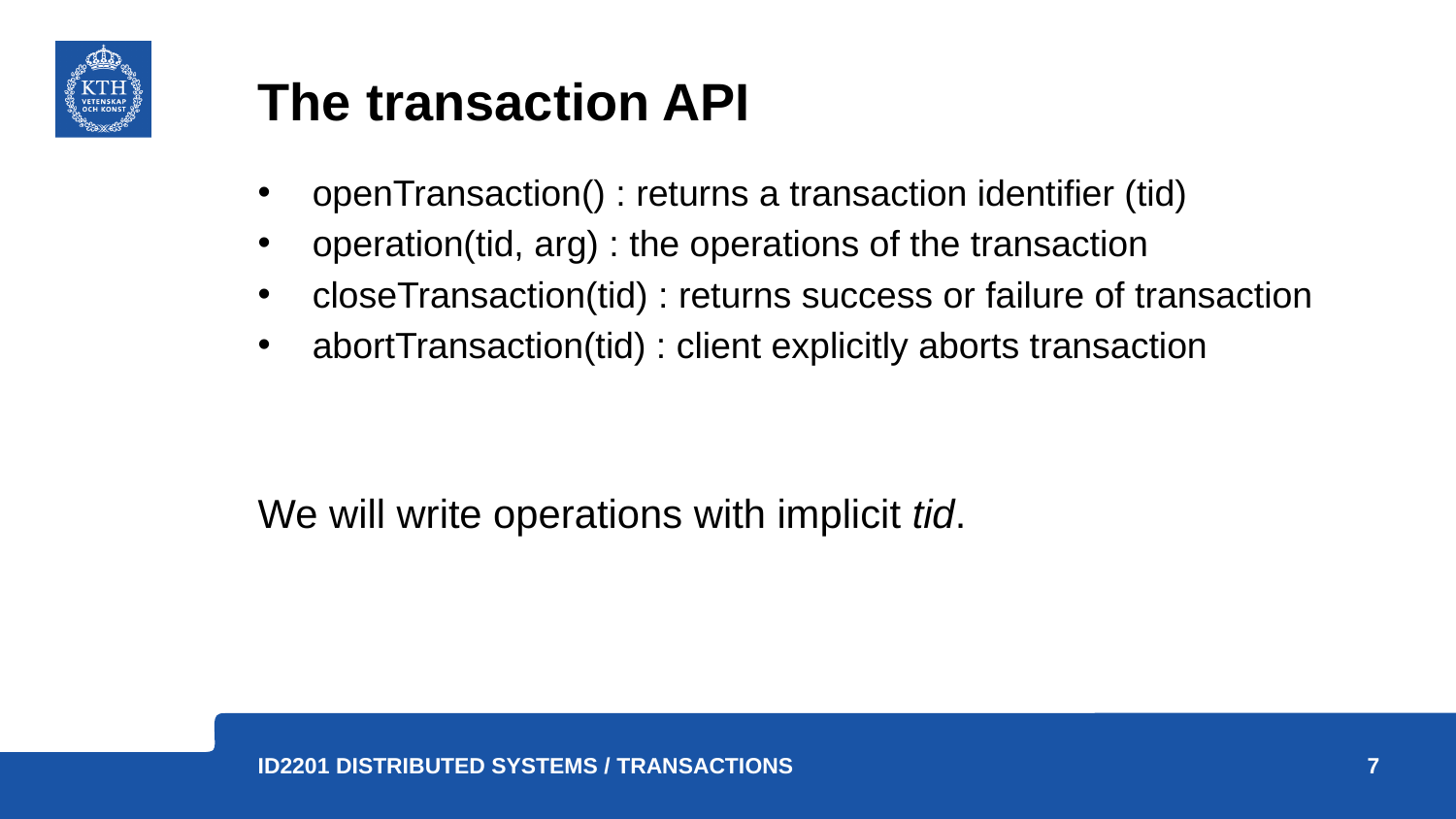

# The transaction API
openTransaction() : returns a transaction identifier (tid)
operation(tid, arg) : the operations of the transaction
closeTransaction(tid) : returns success or failure of transaction
abortTransaction(tid) : client explicitly aborts transaction

We will write operations with implicit tid.

7
ID2201 Distributed Systems / Transactions